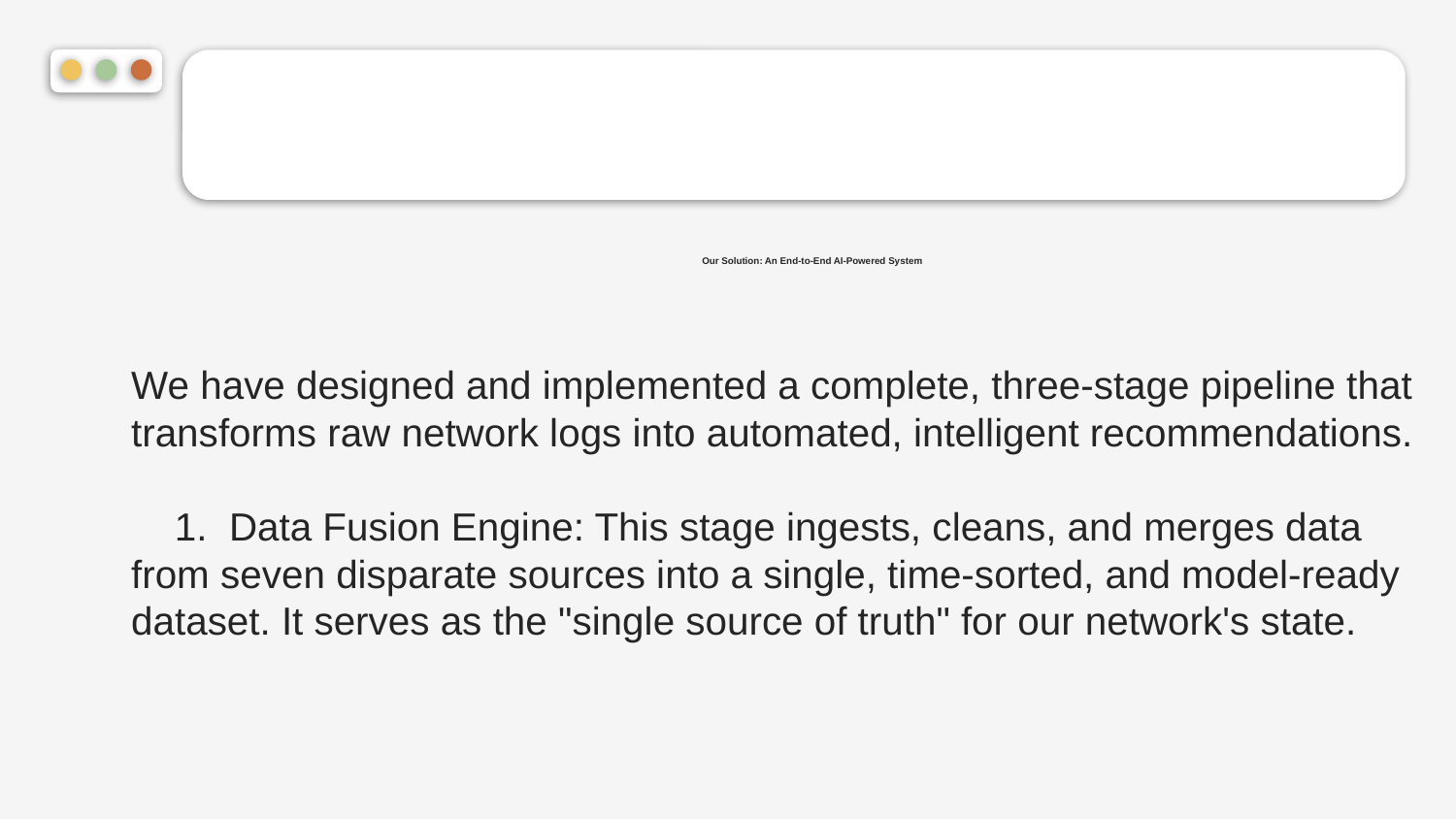

# Our Solution: An End-to-End AI-Powered System
We have designed and implemented a complete, three-stage pipeline that transforms raw network logs into automated, intelligent recommendations.
    1.  Data Fusion Engine: This stage ingests, cleans, and merges data from seven disparate sources into a single, time-sorted, and model-ready dataset. It serves as the "single source of truth" for our network's state.